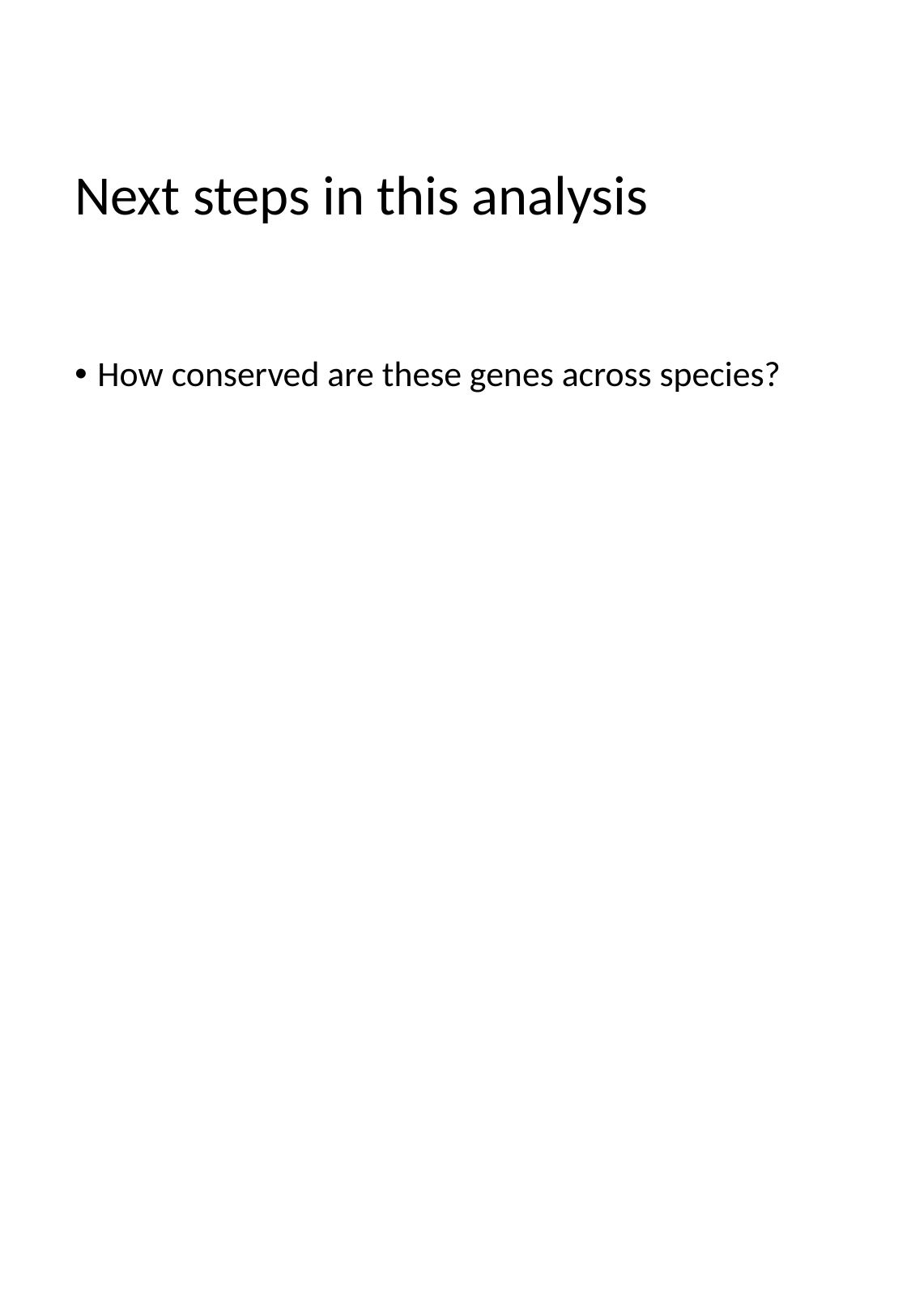

# Next steps in this analysis
How conserved are these genes across species?